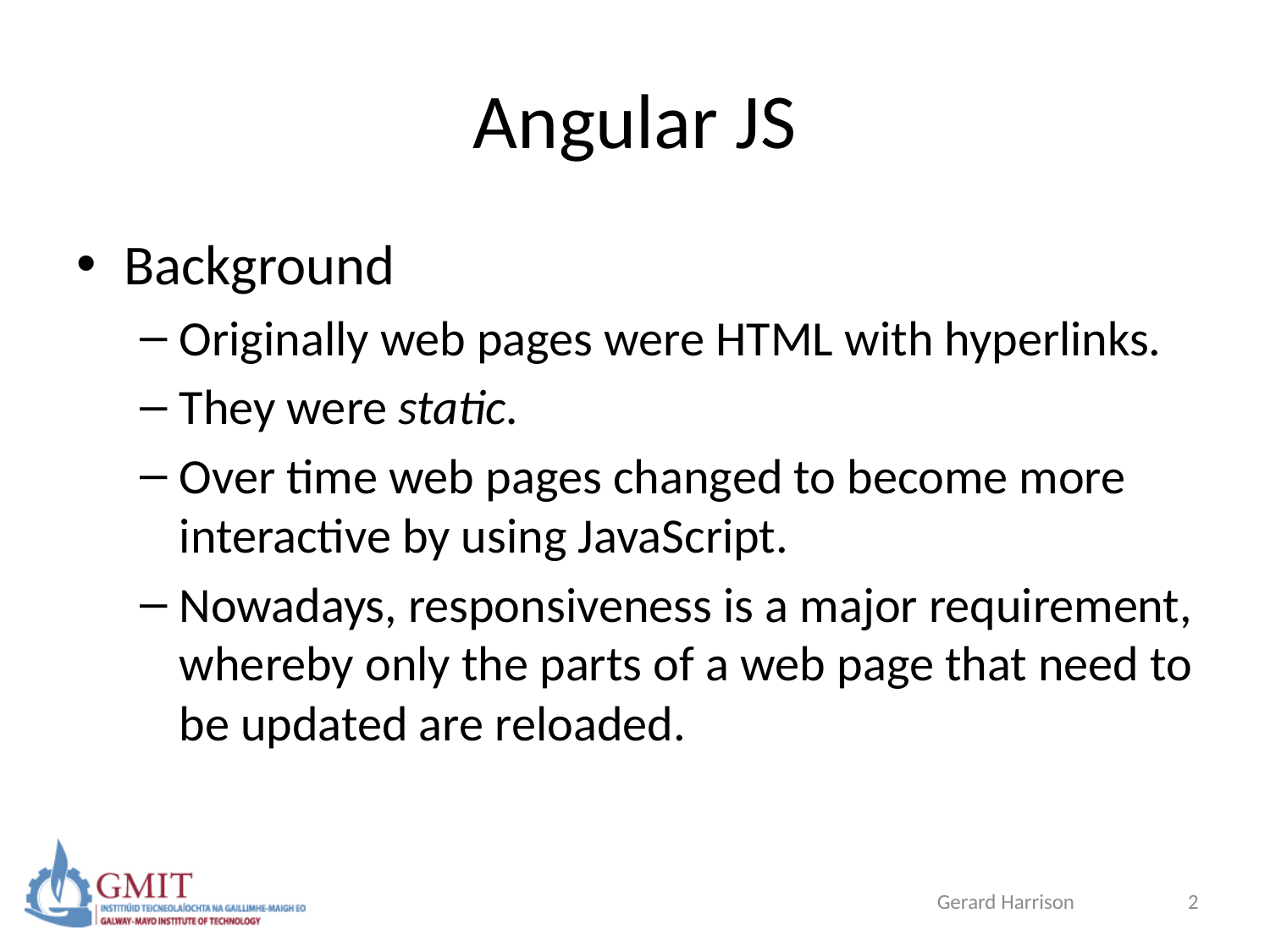

# Angular JS
Background
Originally web pages were HTML with hyperlinks.
They were static.
Over time web pages changed to become more interactive by using JavaScript.
Nowadays, responsiveness is a major requirement, whereby only the parts of a web page that need to be updated are reloaded.

Gerard Harrison
2